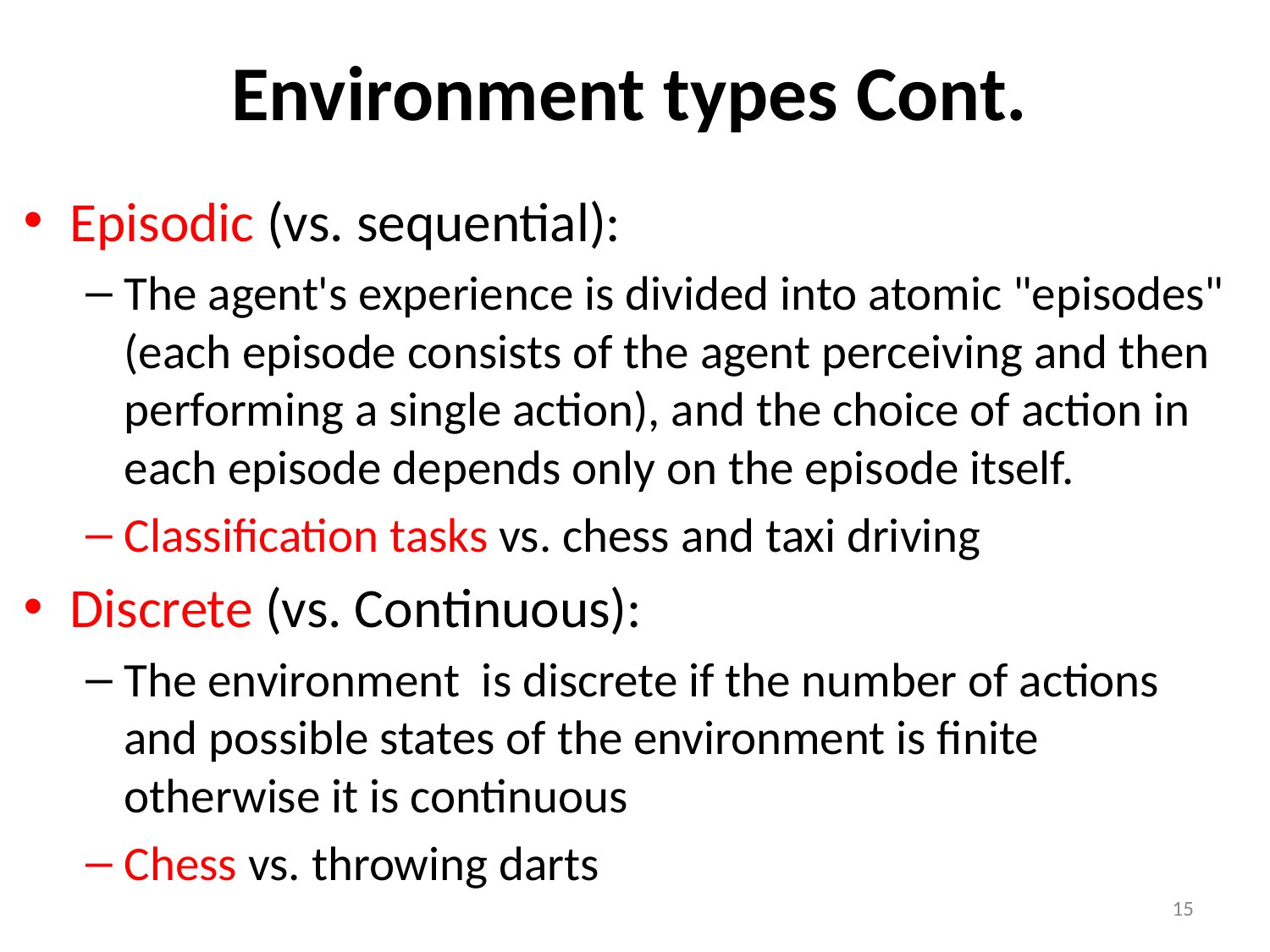

# Environment types Cont.
Episodic (vs. sequential):
The agent's experience is divided into atomic "episodes" (each episode consists of the agent perceiving and then performing a single action), and the choice of action in each episode depends only on the episode itself.
Classification tasks vs. chess and taxi driving
Discrete (vs. Continuous):
The environment  is discrete if the number of actions and possible states of the environment is finite otherwise it is continuous
Chess vs. throwing darts

15